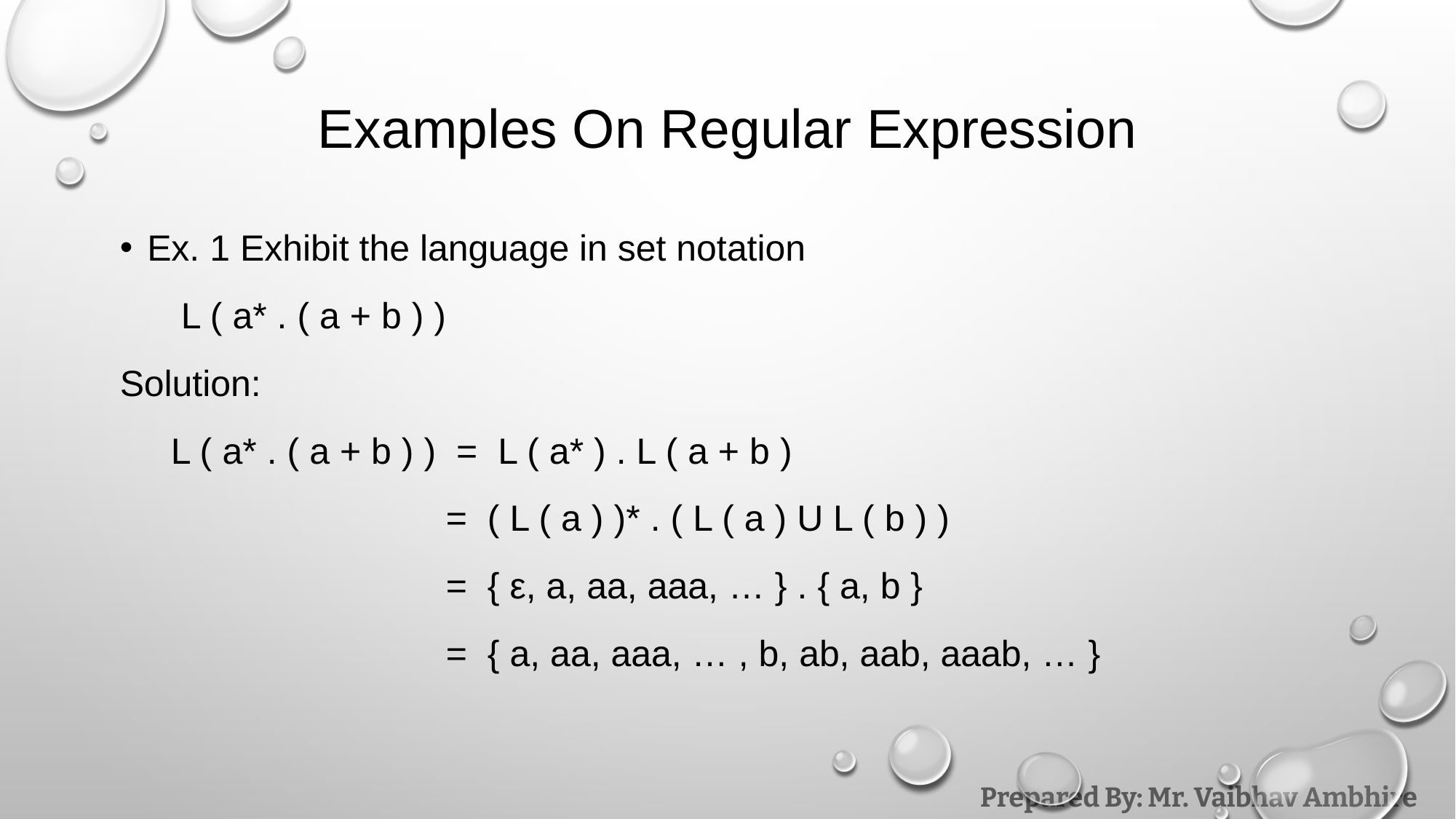

# Examples On Regular Expression
Ex. 1 Exhibit the language in set notation
      L ( a* . ( a + b ) )
Solution:
     L ( a* . ( a + b ) )  =  L ( a* ) . L ( a + b )
                                =  ( L ( a ) )* . ( L ( a ) U L ( b ) )
                                =  { ε, a, aa, aaa, … } . { a, b }
                                =  { a, aa, aaa, … , b, ab, aab, aaab, … }